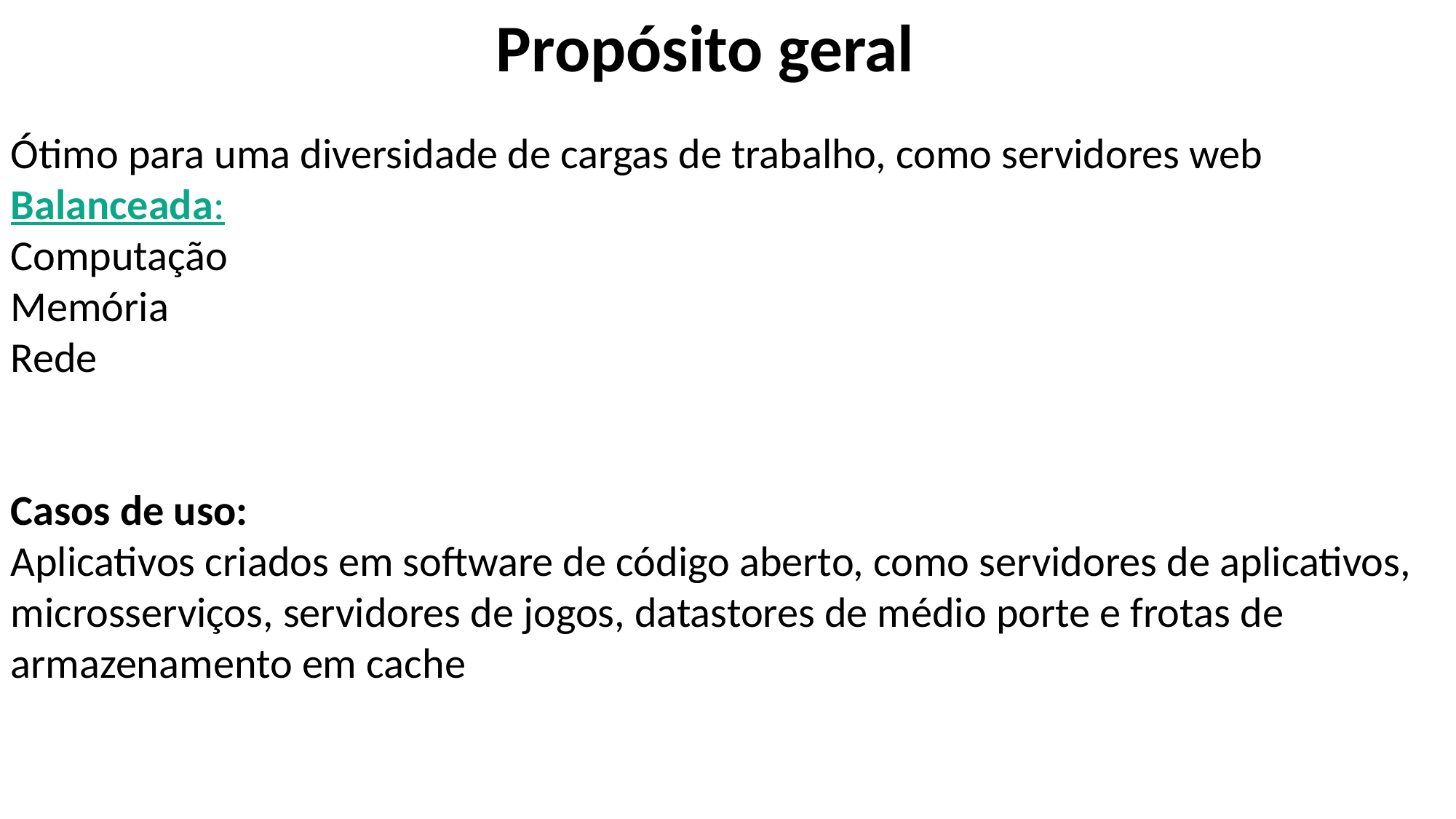

Propósito geral
Ótimo para uma diversidade de cargas de trabalho, como servidores web
Balanceada:
Computação
Memória
Rede

Casos de uso:
Aplicativos criados em software de código aberto, como servidores de aplicativos, microsserviços, servidores de jogos, datastores de médio porte e frotas de armazenamento em cache